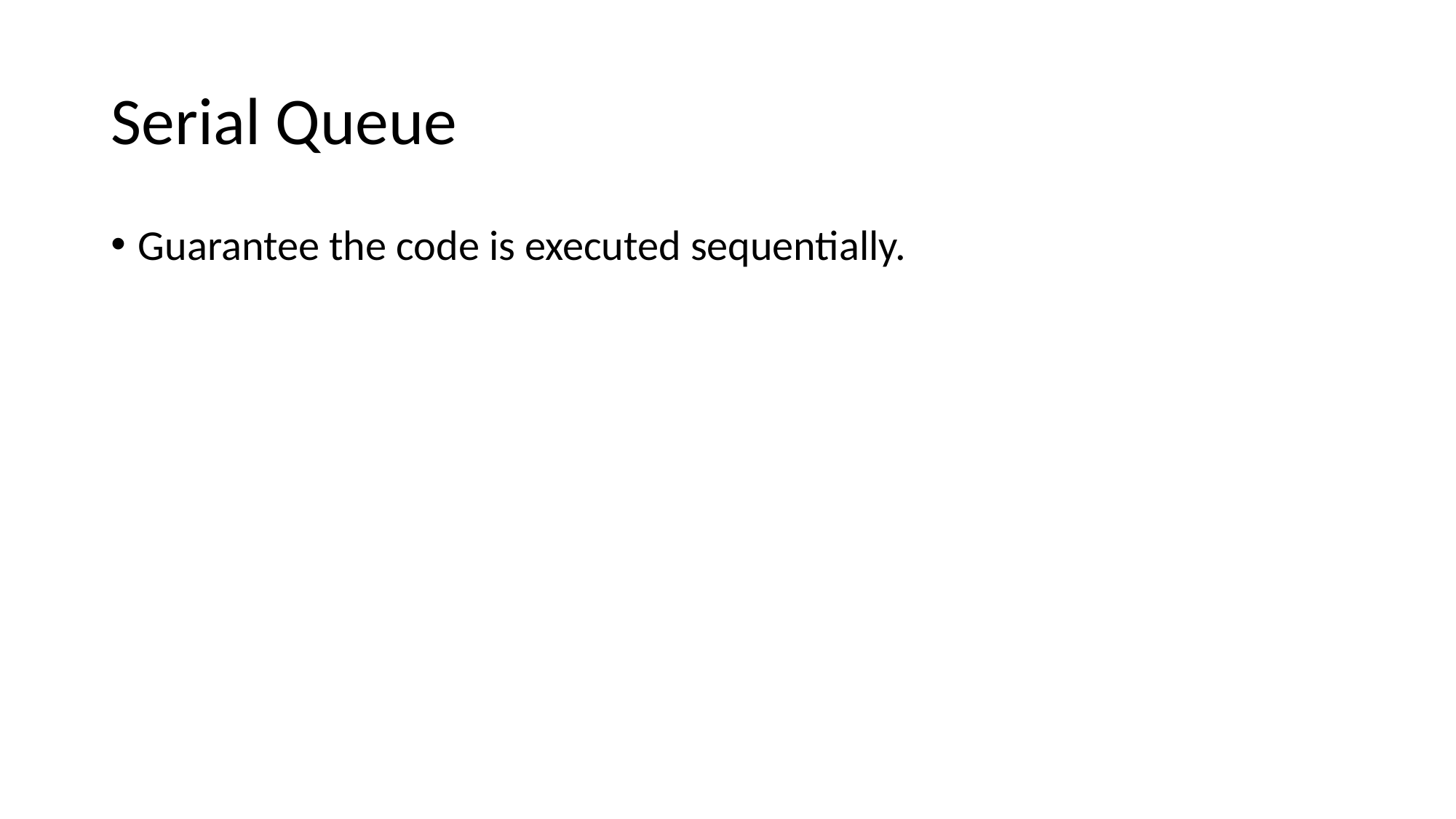

# Serial Queue
Guarantee the code is executed sequentially.